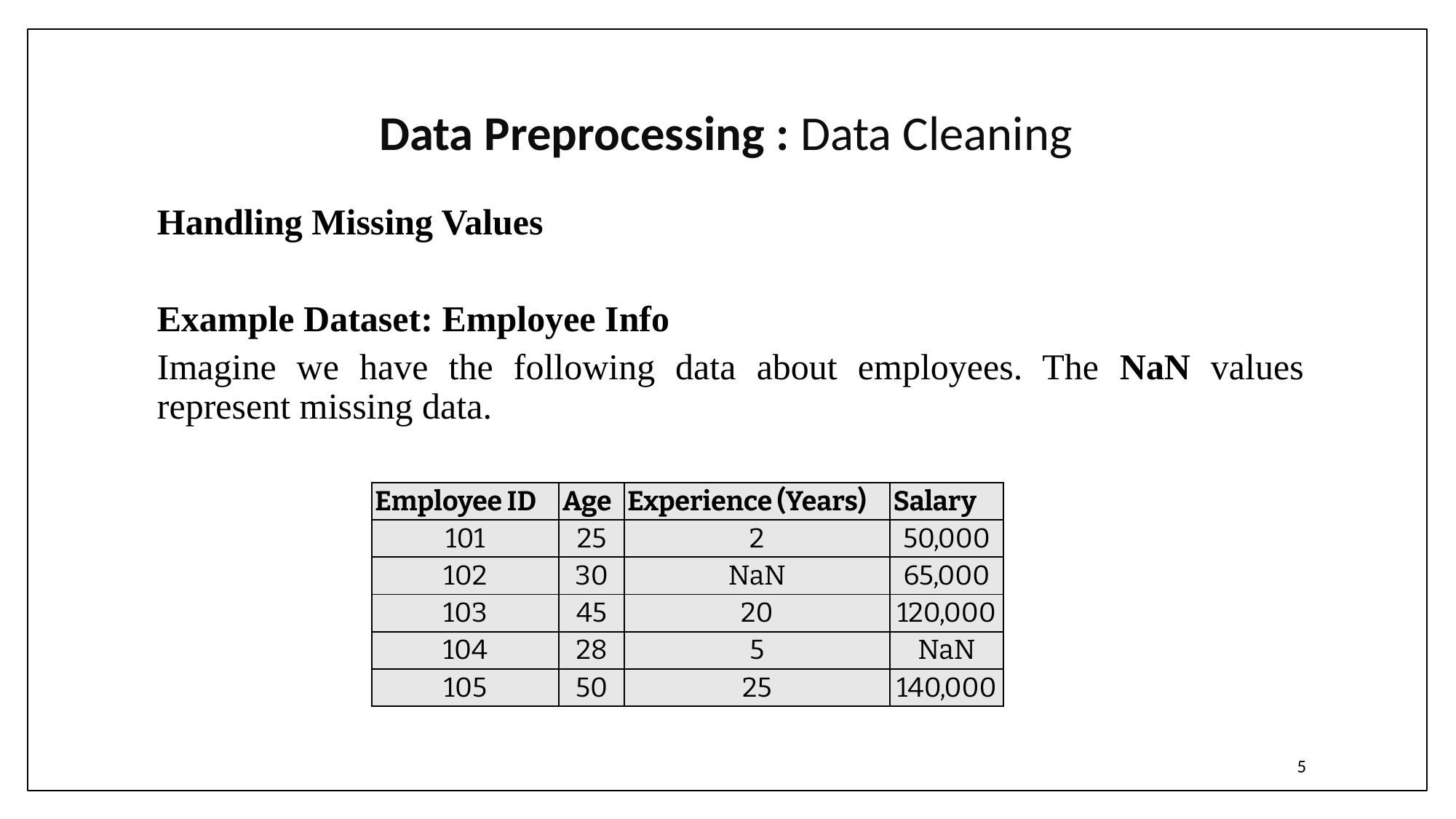

# Data Preprocessing : Data Cleaning
Handling Missing Values

Example Dataset: Employee Info
Imagine we have the following data about employees. The NaN values represent missing data.

| Employee ID | Age | Experience (Years) | Salary |
| --- | --- | --- | --- |
| 101 | 25 | 2 | 50,000 |
| 102 | 30 | NaN | 65,000 |
| 103 | 45 | 20 | 120,000 |
| 104 | 28 | 5 | NaN |
| 105 | 50 | 25 | 140,000 |
5